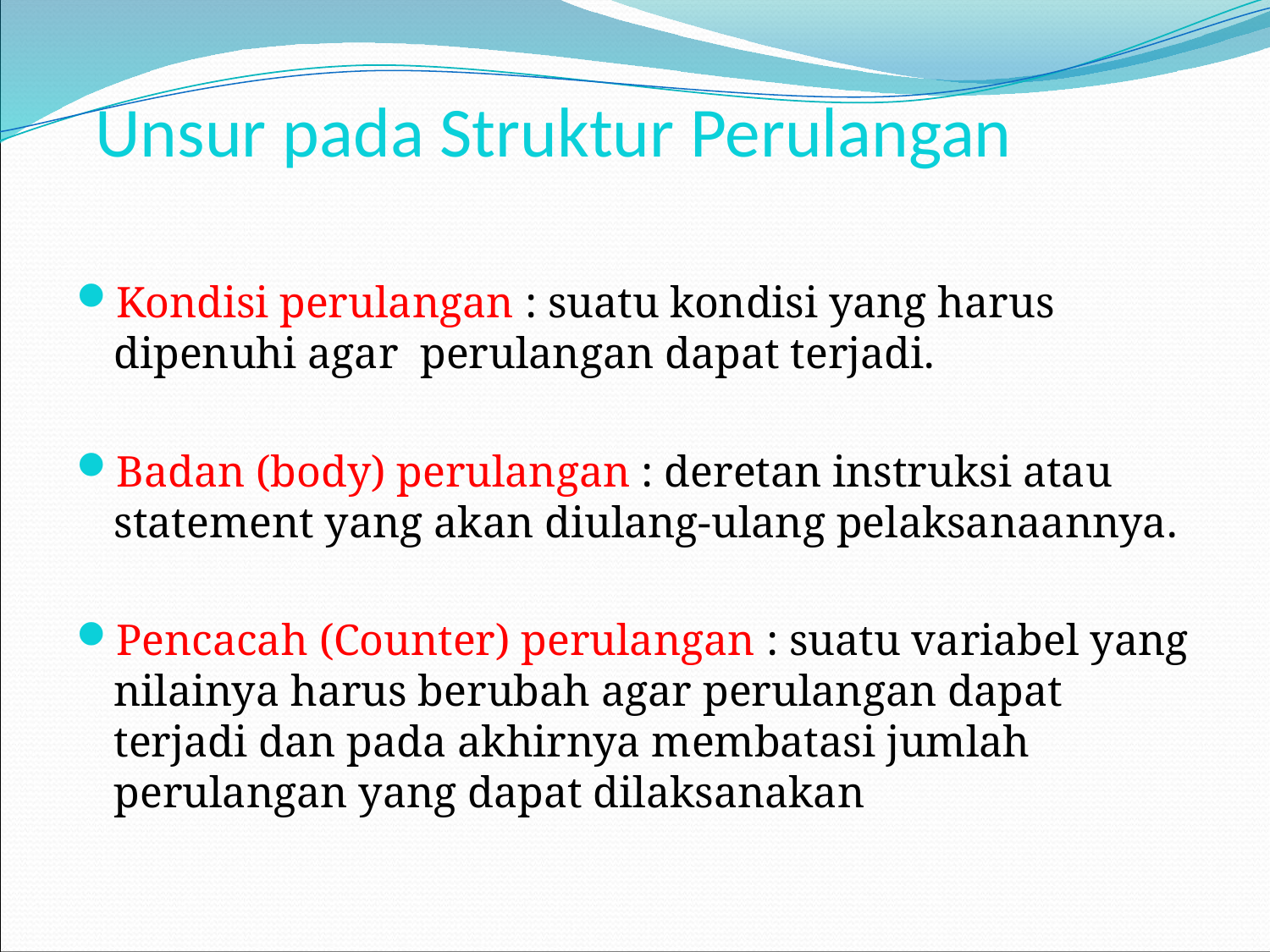

# Unsur pada Struktur Perulangan
Kondisi perulangan : suatu kondisi yang harus dipenuhi agar  perulangan dapat terjadi.

Badan (body) perulangan : deretan instruksi atau statement yang akan diulang-ulang pelaksanaannya.

Pencacah (Counter) perulangan : suatu variabel yang nilainya harus berubah agar perulangan dapat terjadi dan pada akhirnya membatasi jumlah perulangan yang dapat dilaksanakan